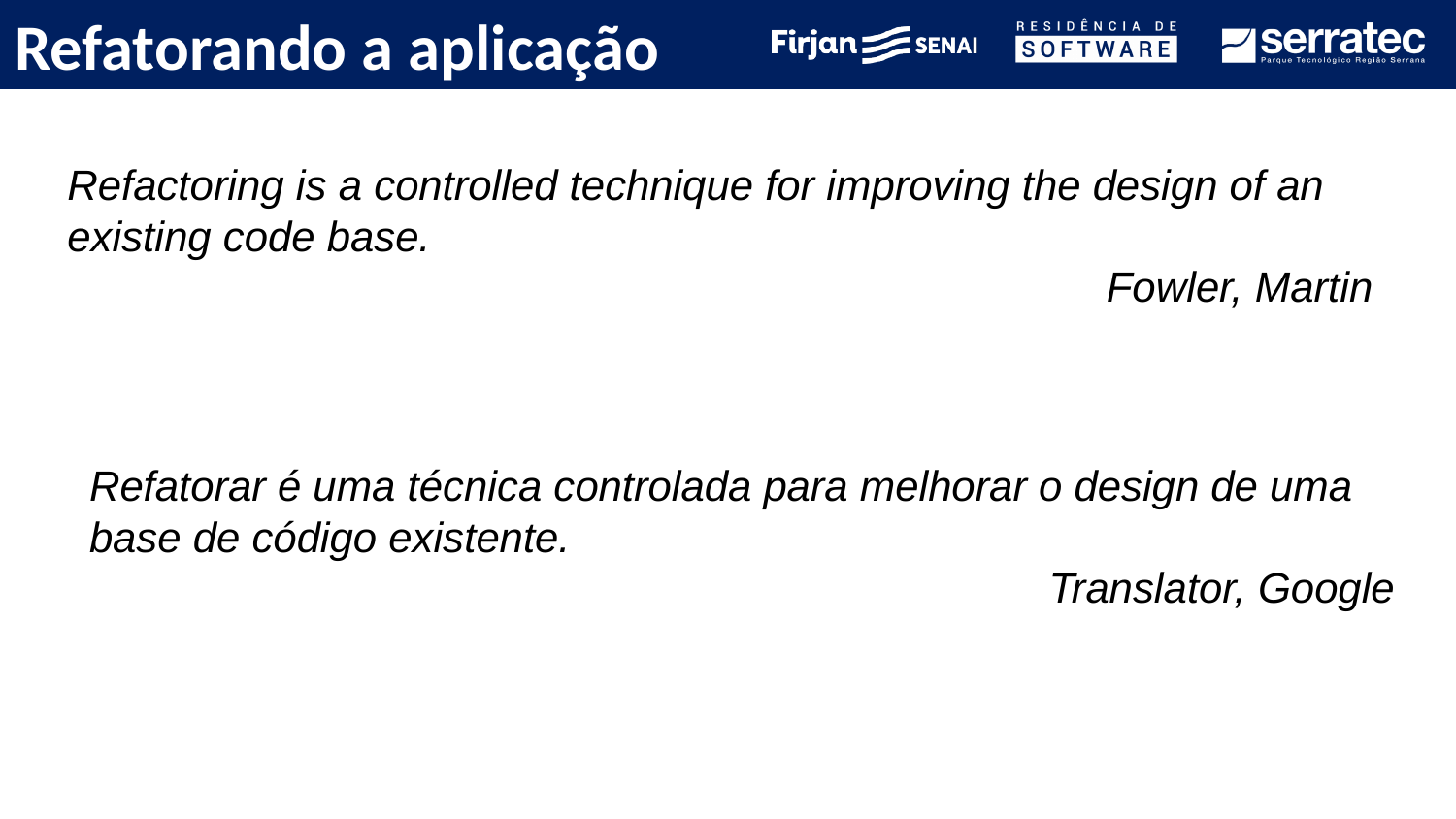

# Refatorando a aplicação
Refactoring is a controlled technique for improving the design of an existing code base.
Fowler, Martin
Refatorar é uma técnica controlada para melhorar o design de uma base de código existente.
Translator, Google